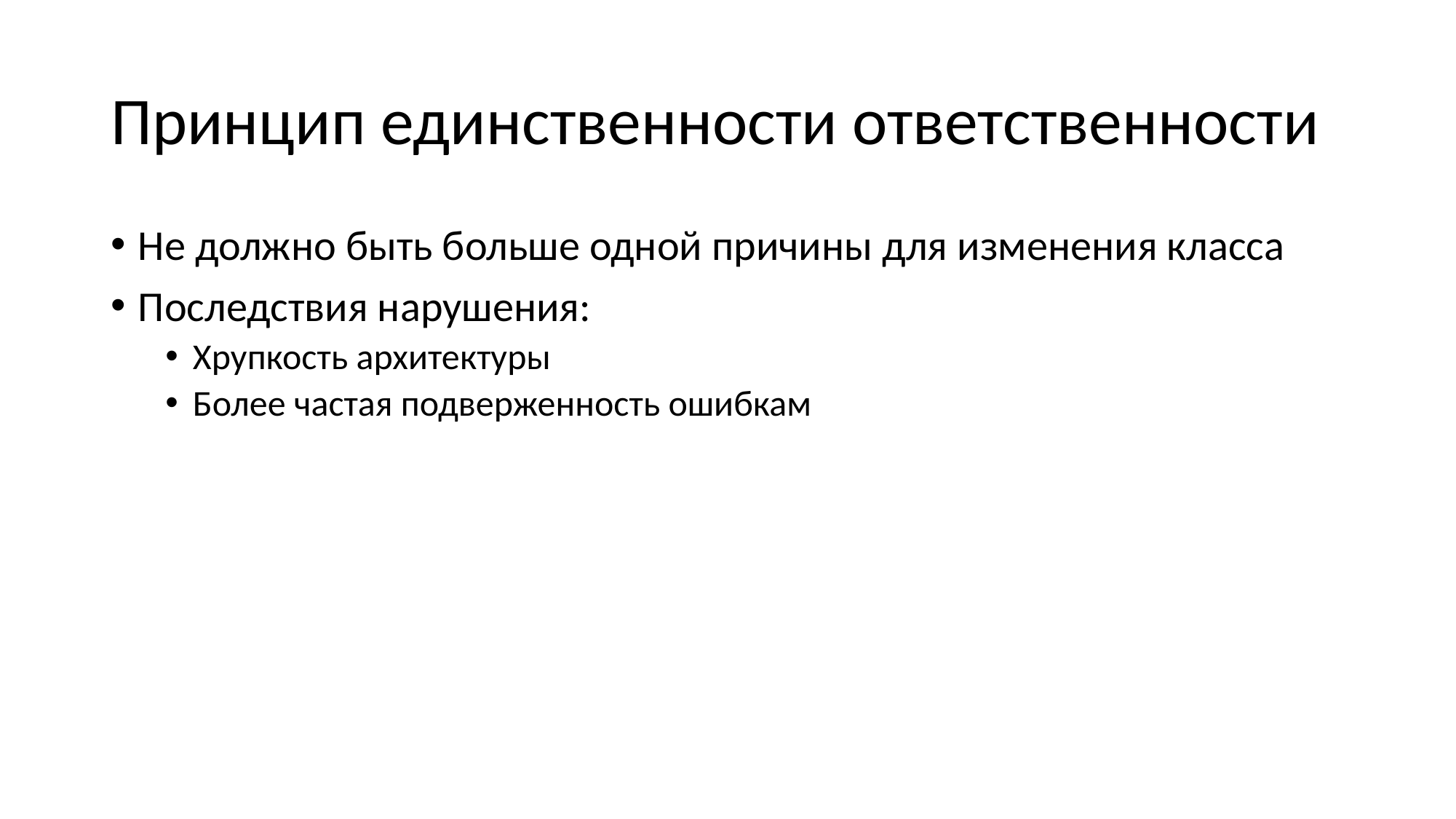

# Принцип единственности ответственности
Не должно быть больше одной причины для изменения класса
Последствия нарушения:
Хрупкость архитектуры
Более частая подверженность ошибкам